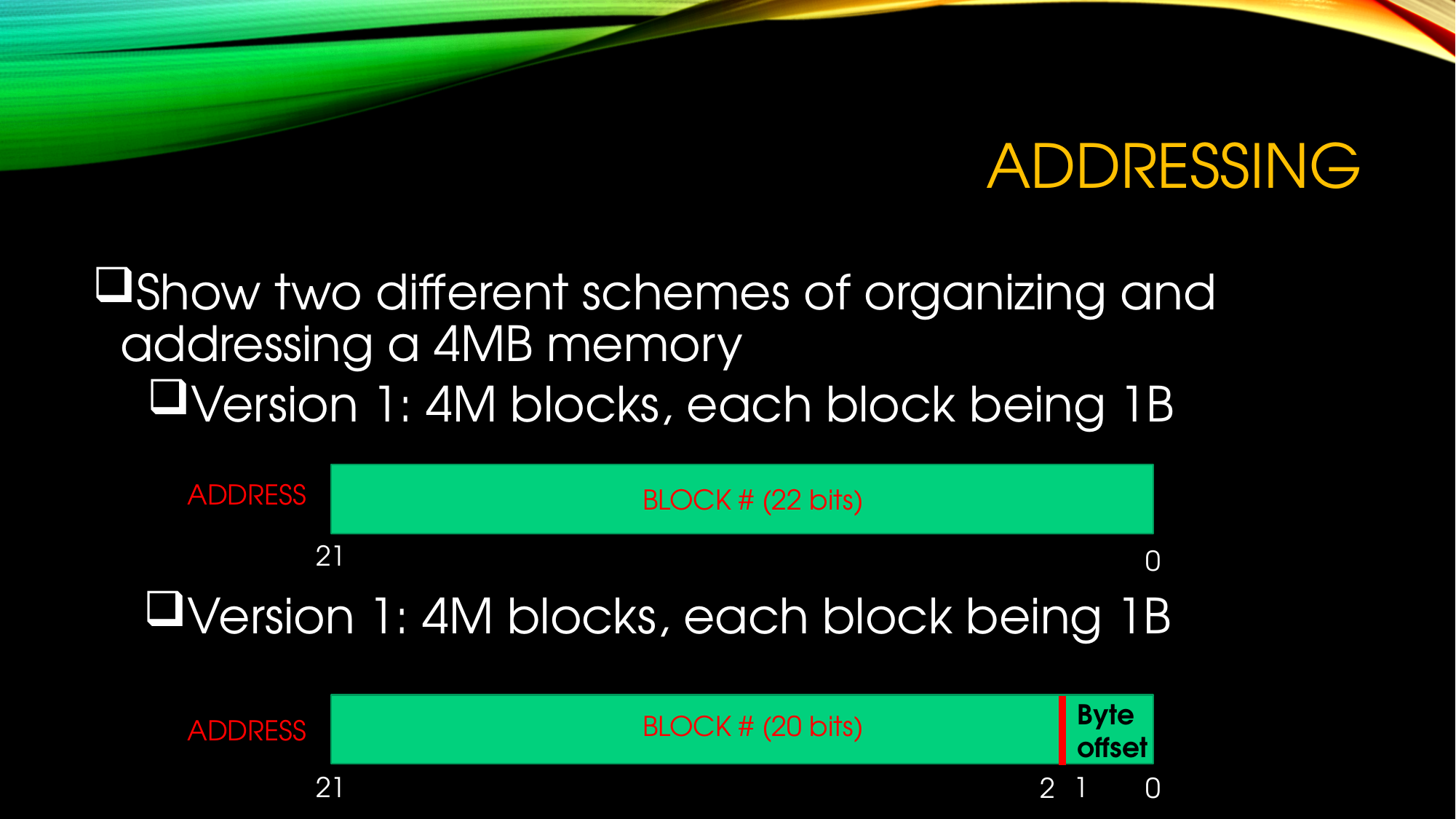

# Addressing
Show two different schemes of organizing and addressing a 4MB memory
Version 1: 4M blocks, each block being 1B

ADDRESS
BLOCK # (22 bits)
21
0
Version 1: 4M blocks, each block being 1B
Byte
offset

BLOCK # (20 bits)
ADDRESS
21
1
2
0